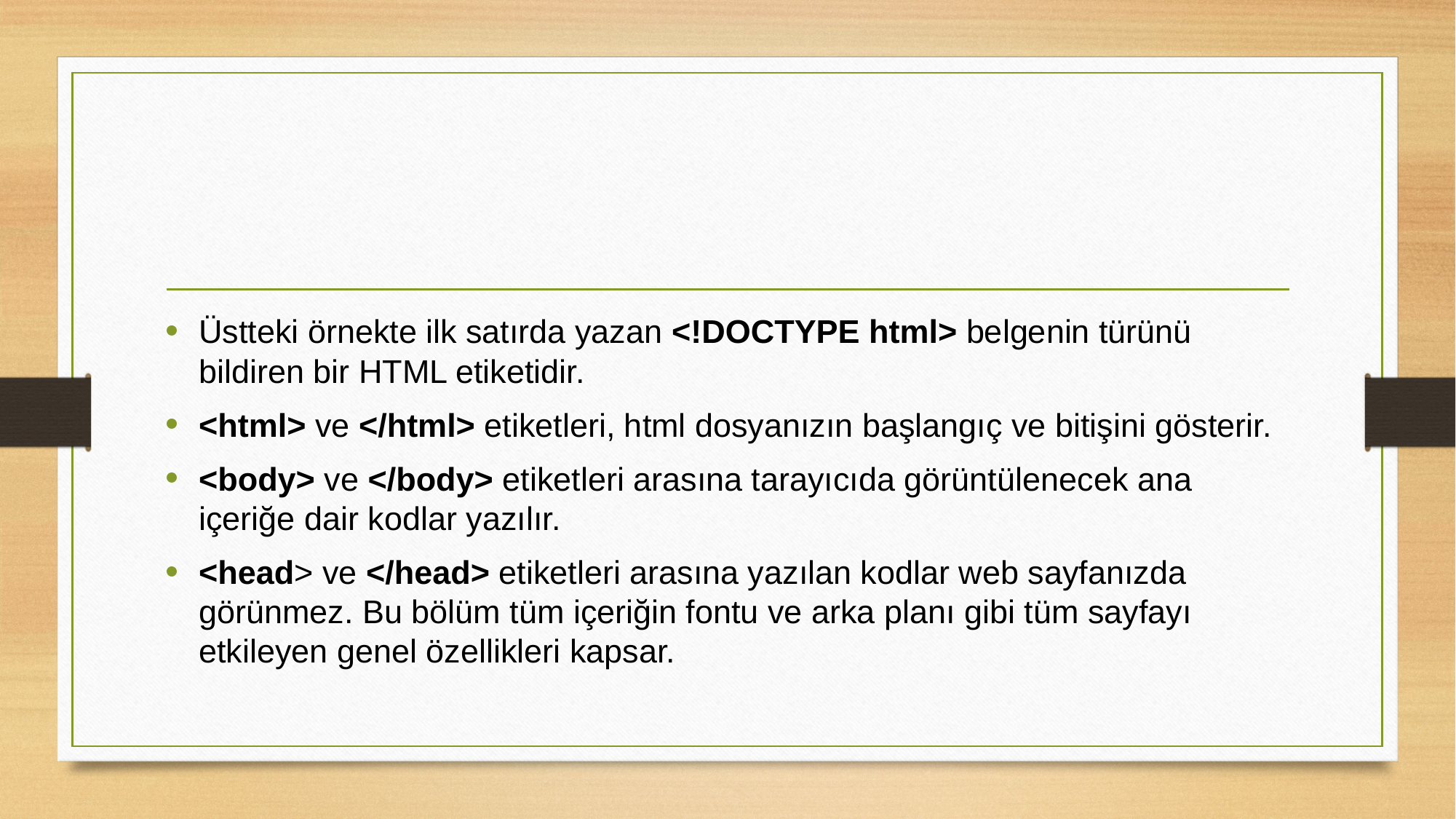

#
Üstteki örnekte ilk satırda yazan <!DOCTYPE html> belgenin türünü bildiren bir HTML etiketidir.
<html> ve </html> etiketleri, html dosyanızın başlangıç ve bitişini gösterir.
<body> ve </body> etiketleri arasına tarayıcıda görüntülenecek ana içeriğe dair kodlar yazılır.
<head> ve </head> etiketleri arasına yazılan kodlar web sayfanızda görünmez. Bu bölüm tüm içeriğin fontu ve arka planı gibi tüm sayfayı etkileyen genel özellikleri kapsar.